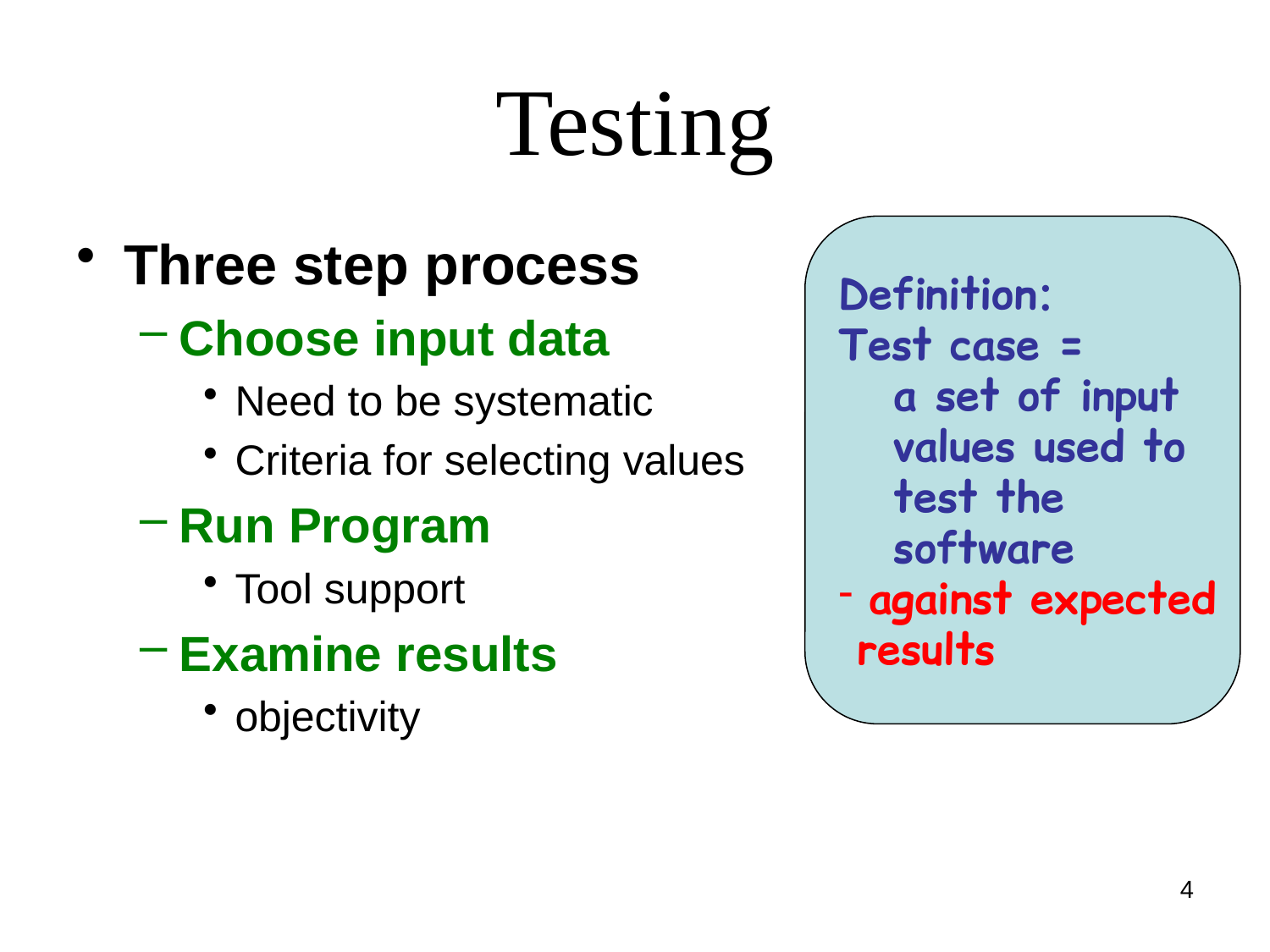

# Testing
Definition:
Test case =
   a set of input
   values used to
   test the
   software
against expected
 results
Three step process
Choose input data
Need to be systematic
Criteria for selecting values
Run Program
Tool support
Examine results
objectivity

4